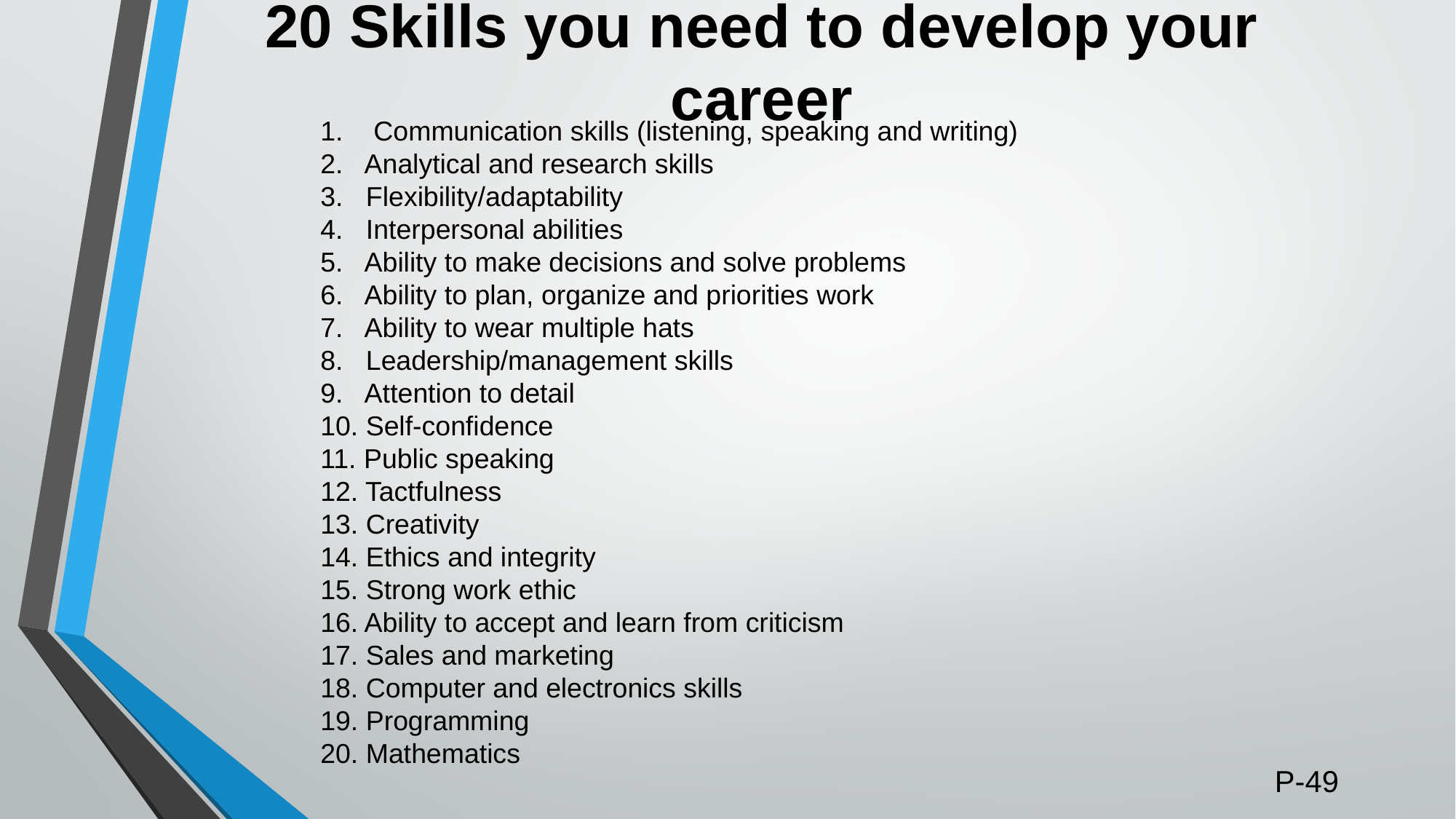

# 20 Skills you need to develop your career
1.    Communication skills (listening, speaking and writing)
2.   Analytical and research skills
3.   Flexibility/adaptability
4.   Interpersonal abilities
5.   Ability to make decisions and solve problems
6.   Ability to plan, organize and priorities work
7.   Ability to wear multiple hats
8.   Leadership/management skills
9.   Attention to detail
10. Self-confidence
11. Public speaking
12. Tactfulness
13. Creativity
14. Ethics and integrity
15. Strong work ethic
16. Ability to accept and learn from criticism
17. Sales and marketing
18. Computer and electronics skills
19. Programming
20. Mathematics
P-49